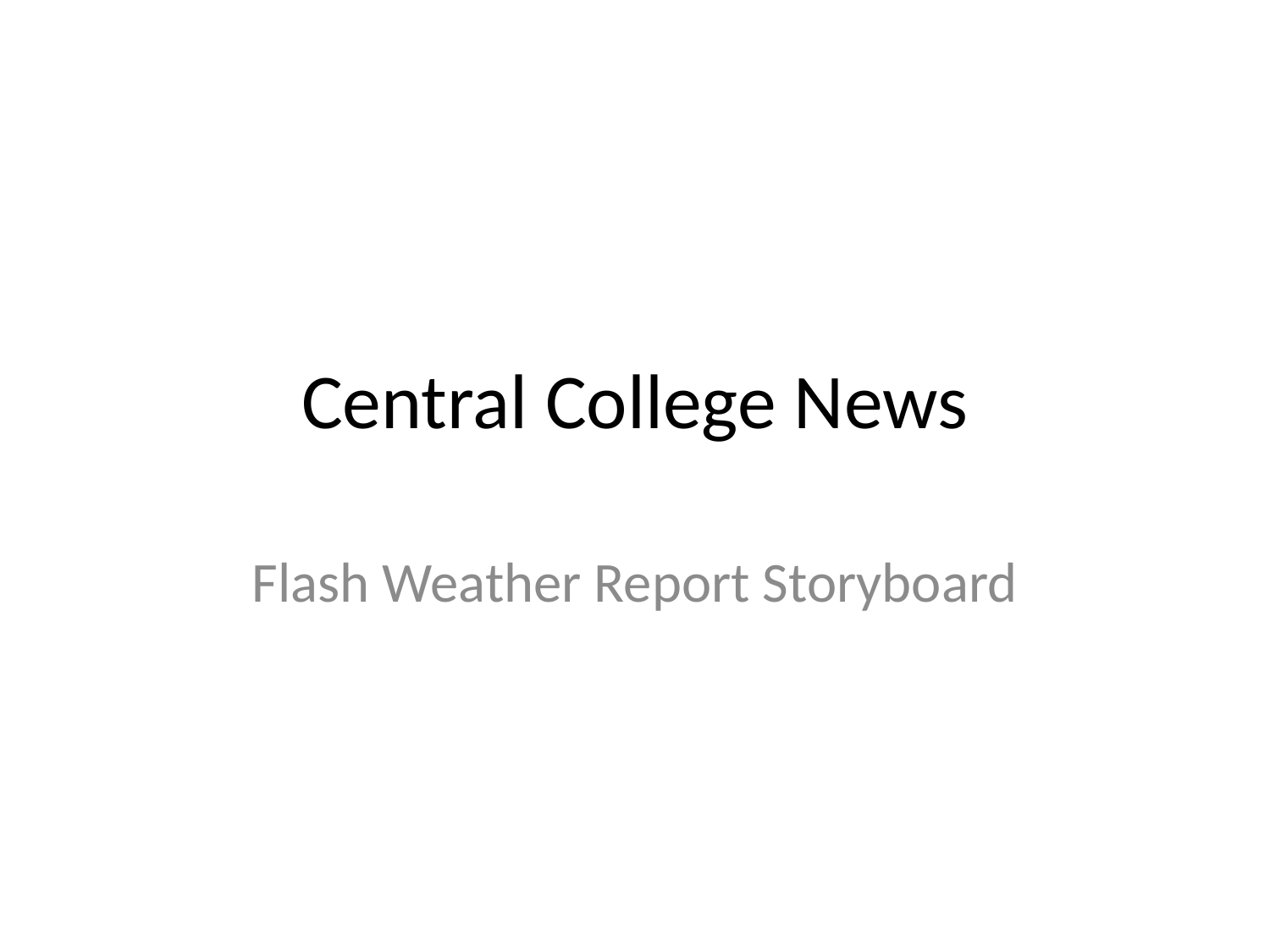

# Central College News
Flash Weather Report Storyboard